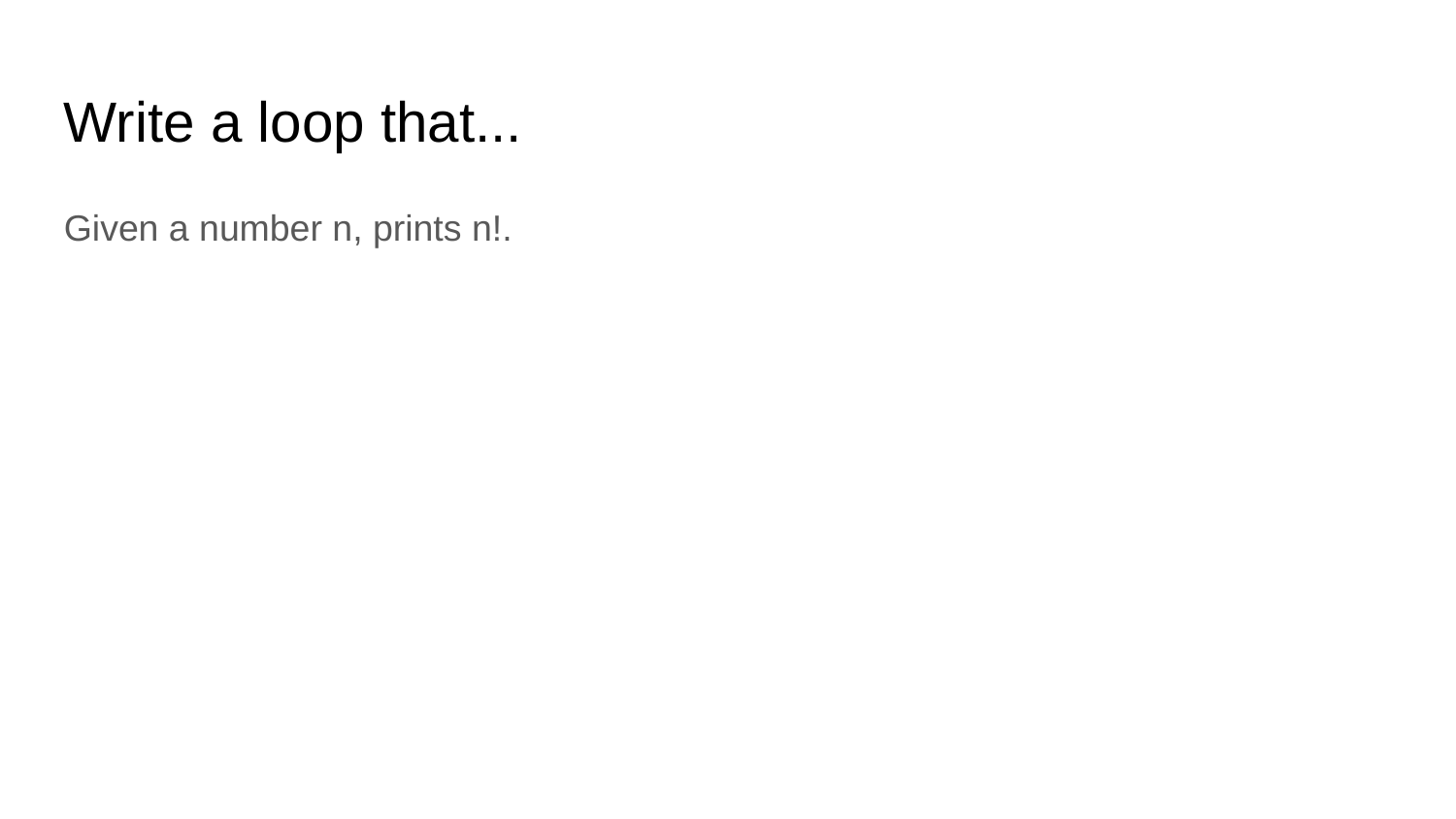

Write a loop that...
Given a number n, prints n!.